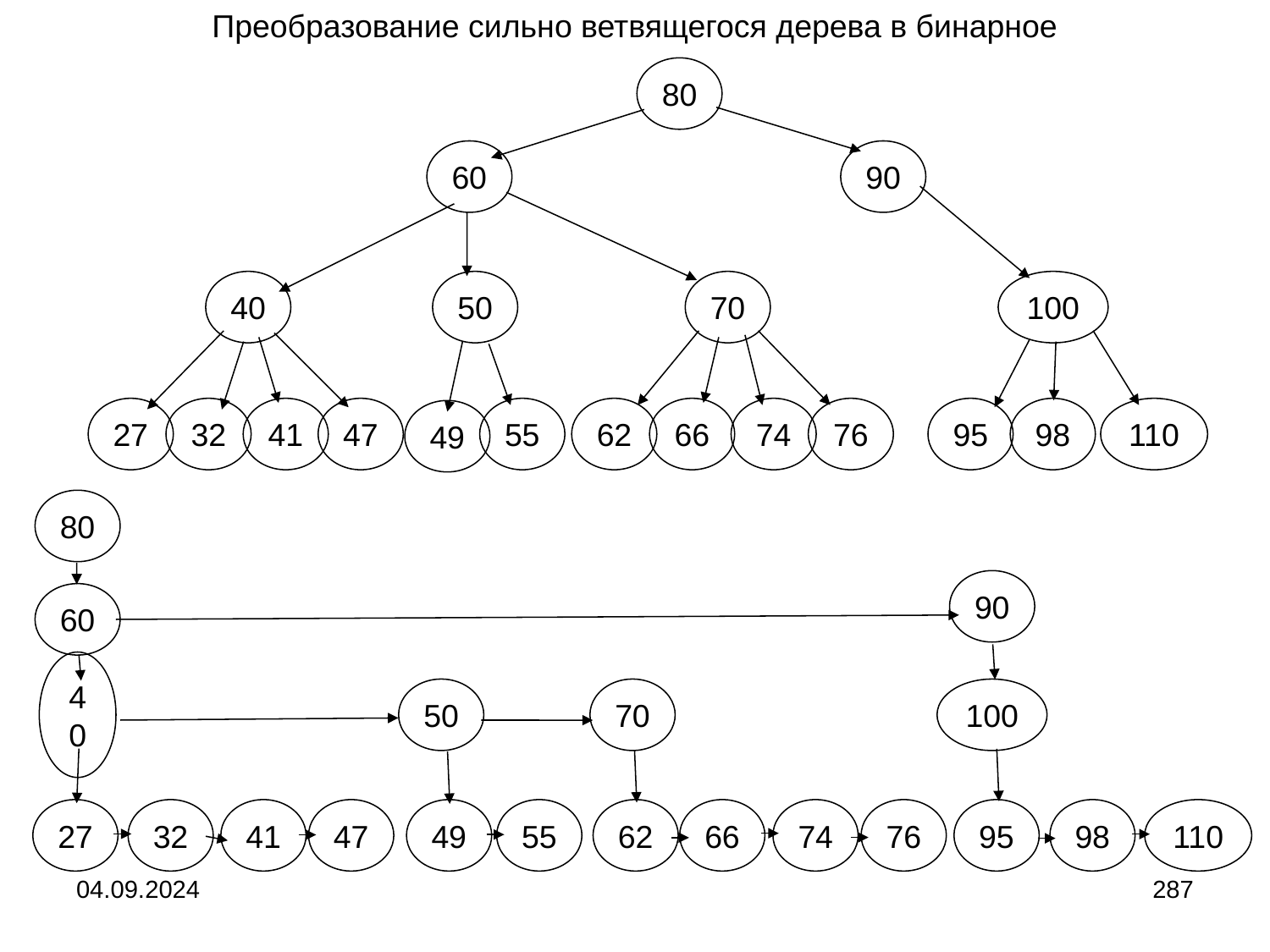

Преобразование сильно ветвящегося дерева в бинарное
80

60
90

40
50
70
100

27
32
41
47
55
62
66
74
76
95
98
110
49
80

90
60

40
50
70
100

27
32
41
47
49
55
62
66
74
76
95
98
110

04.09.2024
287